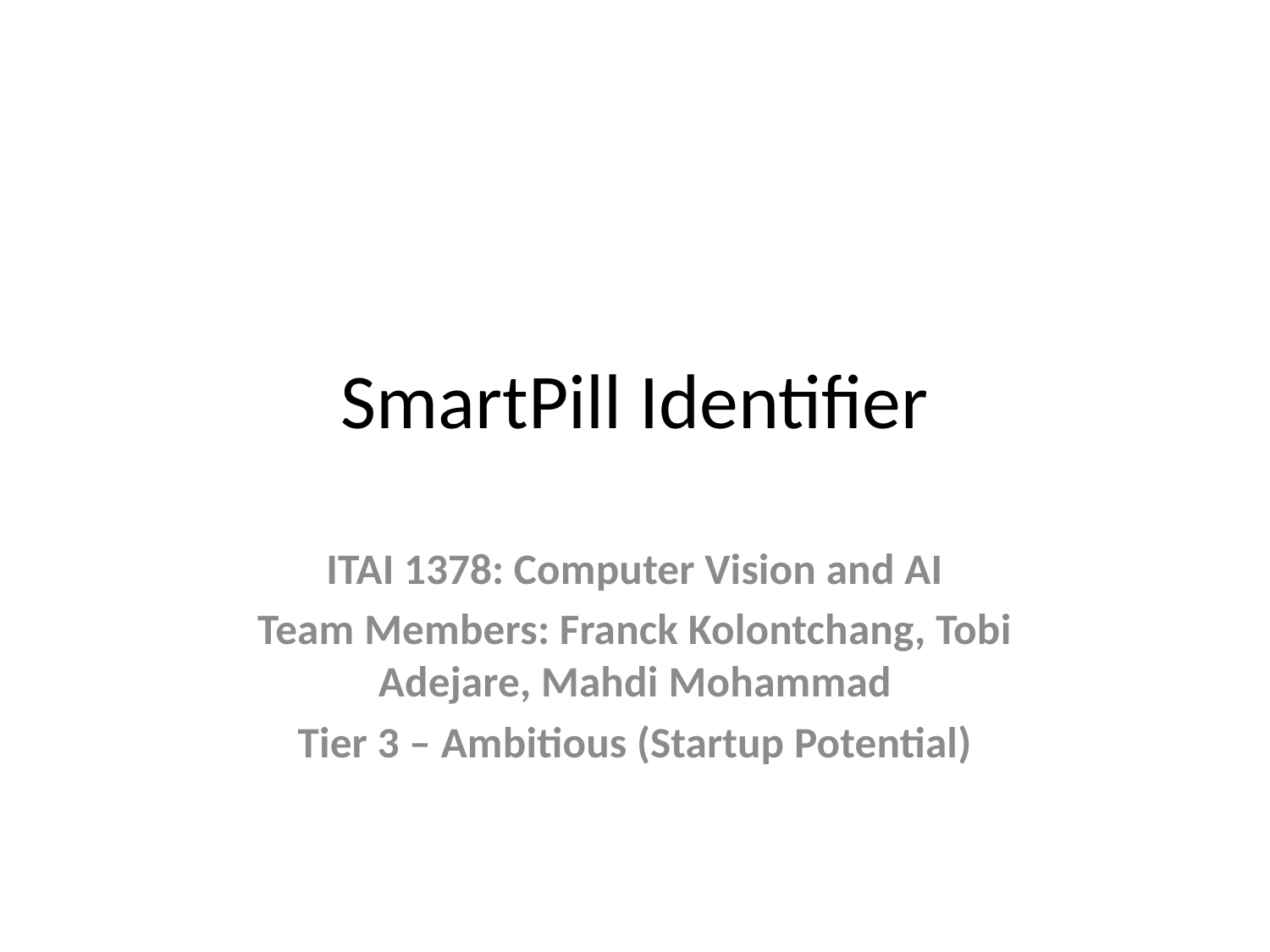

# SmartPill Identifier
ITAI 1378: Computer Vision and AI
Team Members: Franck Kolontchang, Tobi Adejare, Mahdi Mohammad
Tier 3 – Ambitious (Startup Potential)